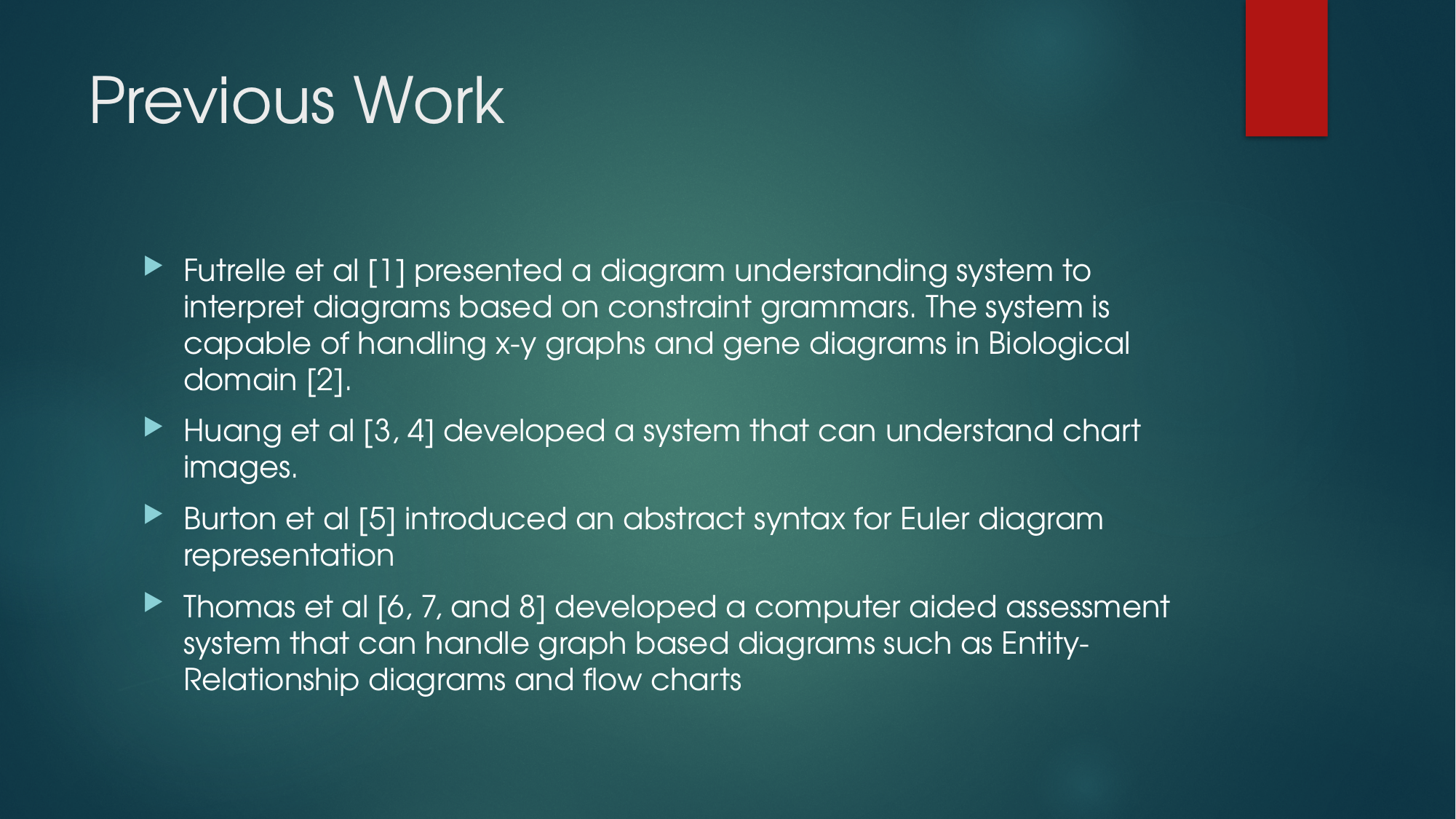

# Previous Work
Futrelle et al [1] presented a diagram understanding system to interpret diagrams based on constraint grammars. The system is capable of handling x-y graphs and gene diagrams in Biological domain [2].
Huang et al [3, 4] developed a system that can understand chart images.
Burton et al [5] introduced an abstract syntax for Euler diagram representation
Thomas et al [6, 7, and 8] developed a computer aided assessment system that can handle graph based diagrams such as Entity-Relationship diagrams and flow charts